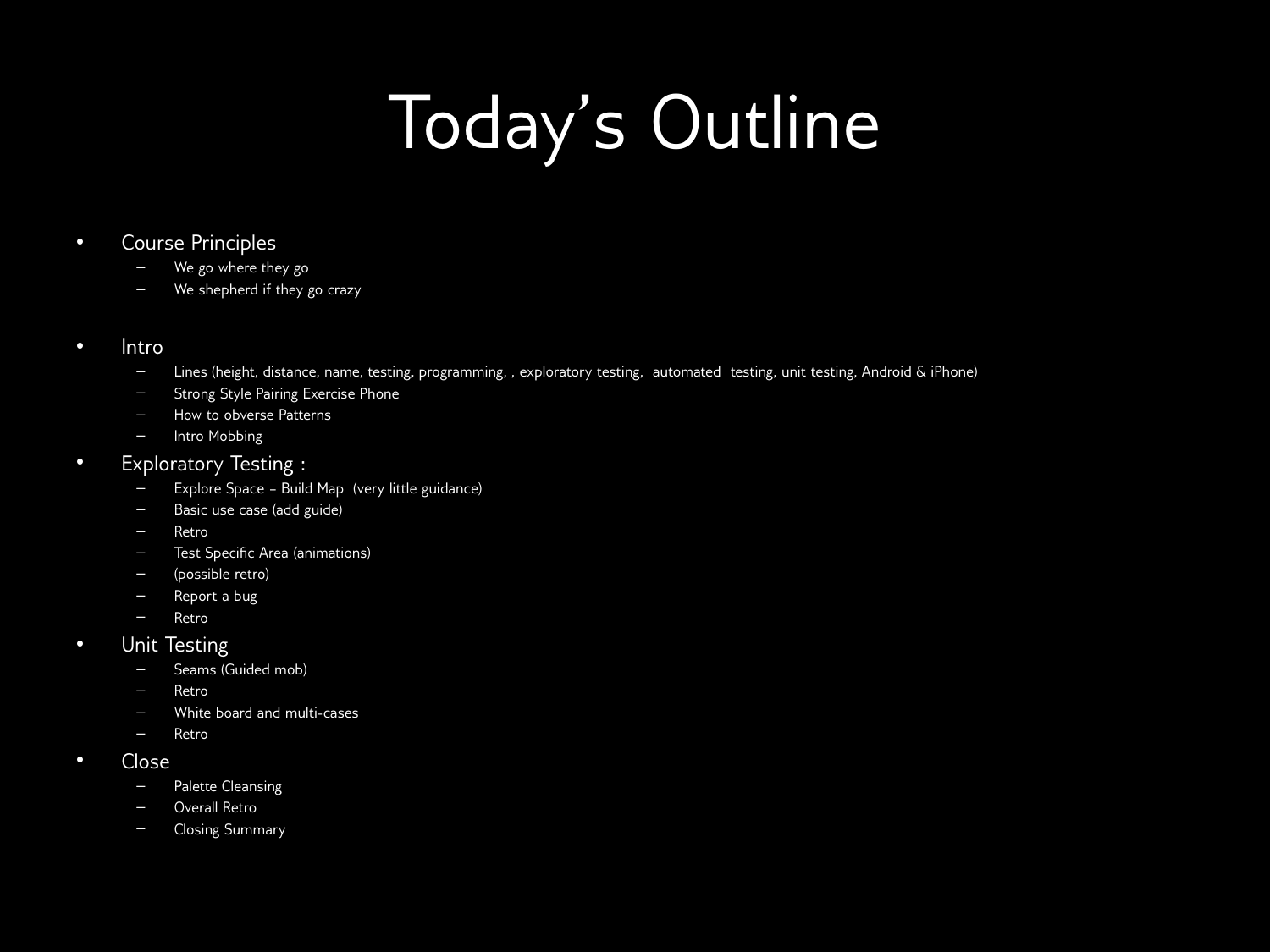

# Today’s Outline
Course Principles
We go where they go
We shepherd if they go crazy

Intro
Lines (height, distance, name, testing, programming, , exploratory testing,  automated  testing, unit testing, Android & iPhone)
Strong Style Pairing Exercise Phone
How to obverse Patterns
Intro Mobbing
Exploratory Testing :
Explore Space – Build Map  (very little guidance)
Basic use case (add guide)
Retro
Test Specific Area (animations)
(possible retro)
Report a bug
Retro
Unit Testing
Seams (Guided mob)
Retro
White board and multi-cases
Retro
Close
Palette Cleansing
Overall Retro
Closing Summary